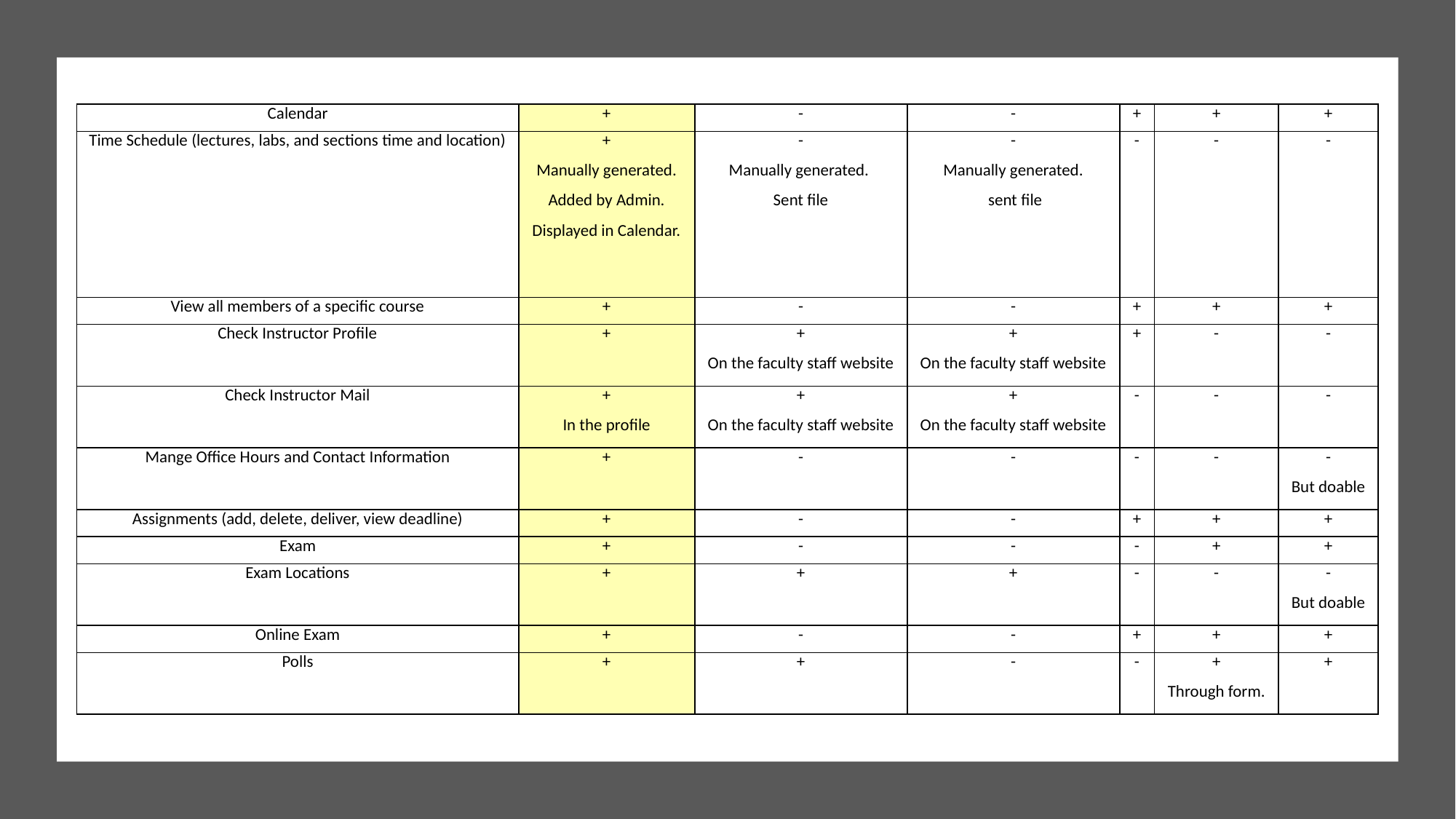

| Calendar | + | - | - | + | + | + |
| --- | --- | --- | --- | --- | --- | --- |
| Time Schedule (lectures, labs, and sections time and location) | + Manually generated. Added by Admin. Displayed in Calendar. | - Manually generated. Sent file | - Manually generated. sent file | - | - | - |
| View all members of a specific course | + | - | - | + | + | + |
| Check Instructor Profile | + | + On the faculty staff website | + On the faculty staff website | + | - | - |
| Check Instructor Mail | + In the profile | + On the faculty staff website | + On the faculty staff website | - | - | - |
| Mange Office Hours and Contact Information | + | - | - | - | - | - But doable |
| Assignments (add, delete, deliver, view deadline) | + | - | - | + | + | + |
| Exam | + | - | - | - | + | + |
| Exam Locations | + | + | + | - | - | - But doable |
| Online Exam | + | - | - | + | + | + |
| Polls | + | + | - | - | + Through form. | + |